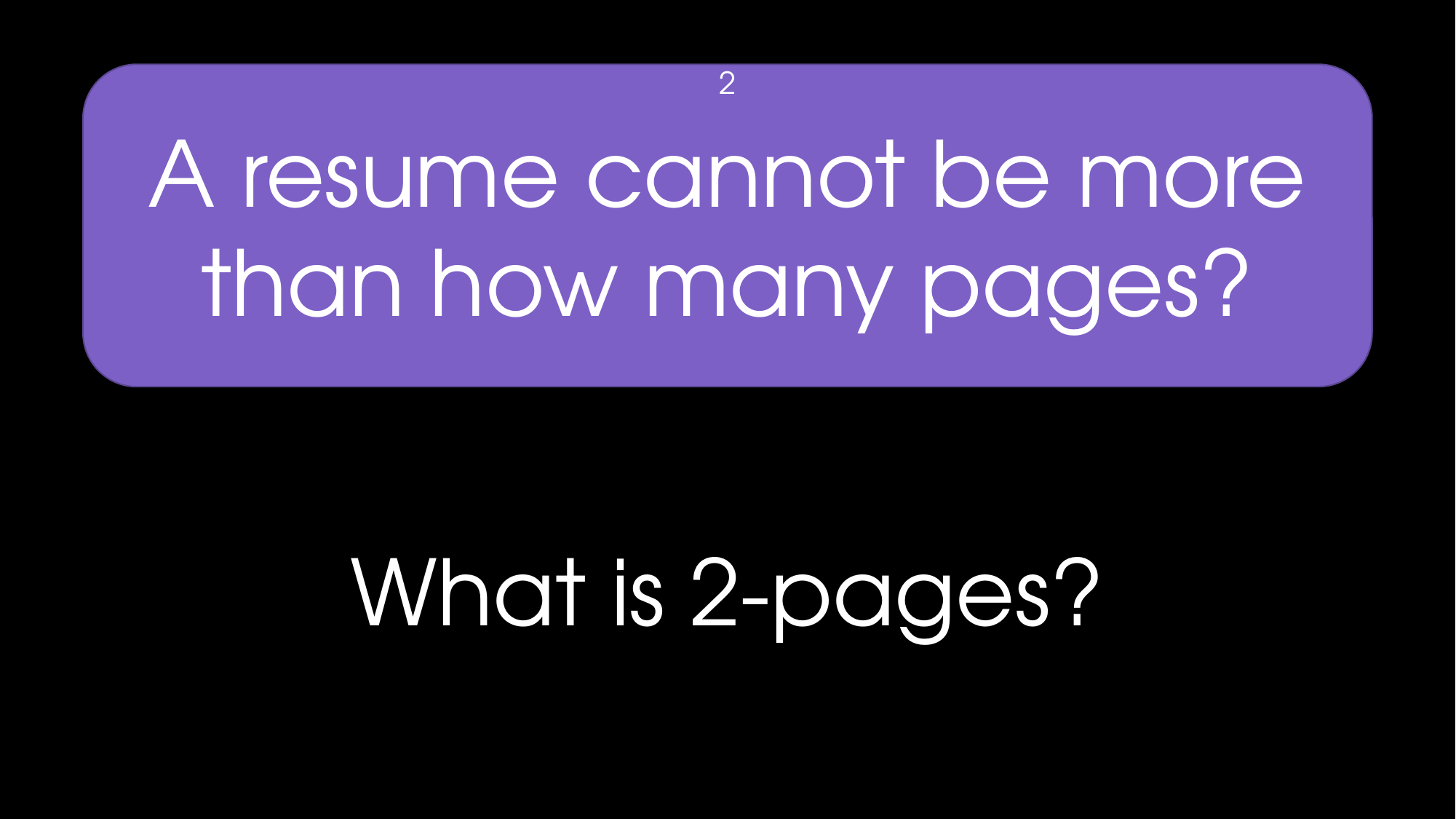

A resume cannot be more than how many pages?
2
What is 2-pages?